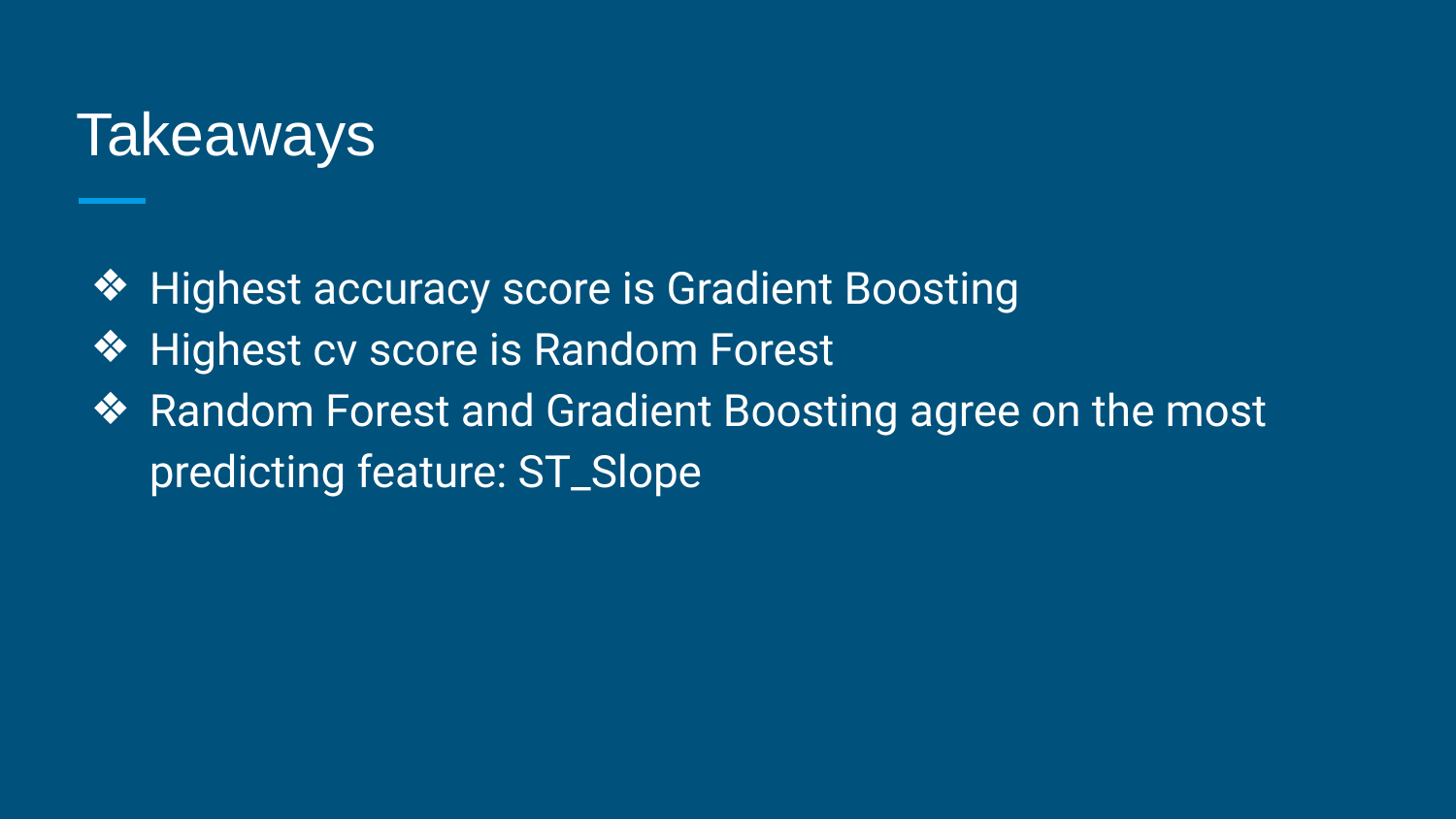

# Takeaways
Highest accuracy score is Gradient Boosting
Highest cv score is Random Forest
Random Forest and Gradient Boosting agree on the most predicting feature: ST_Slope